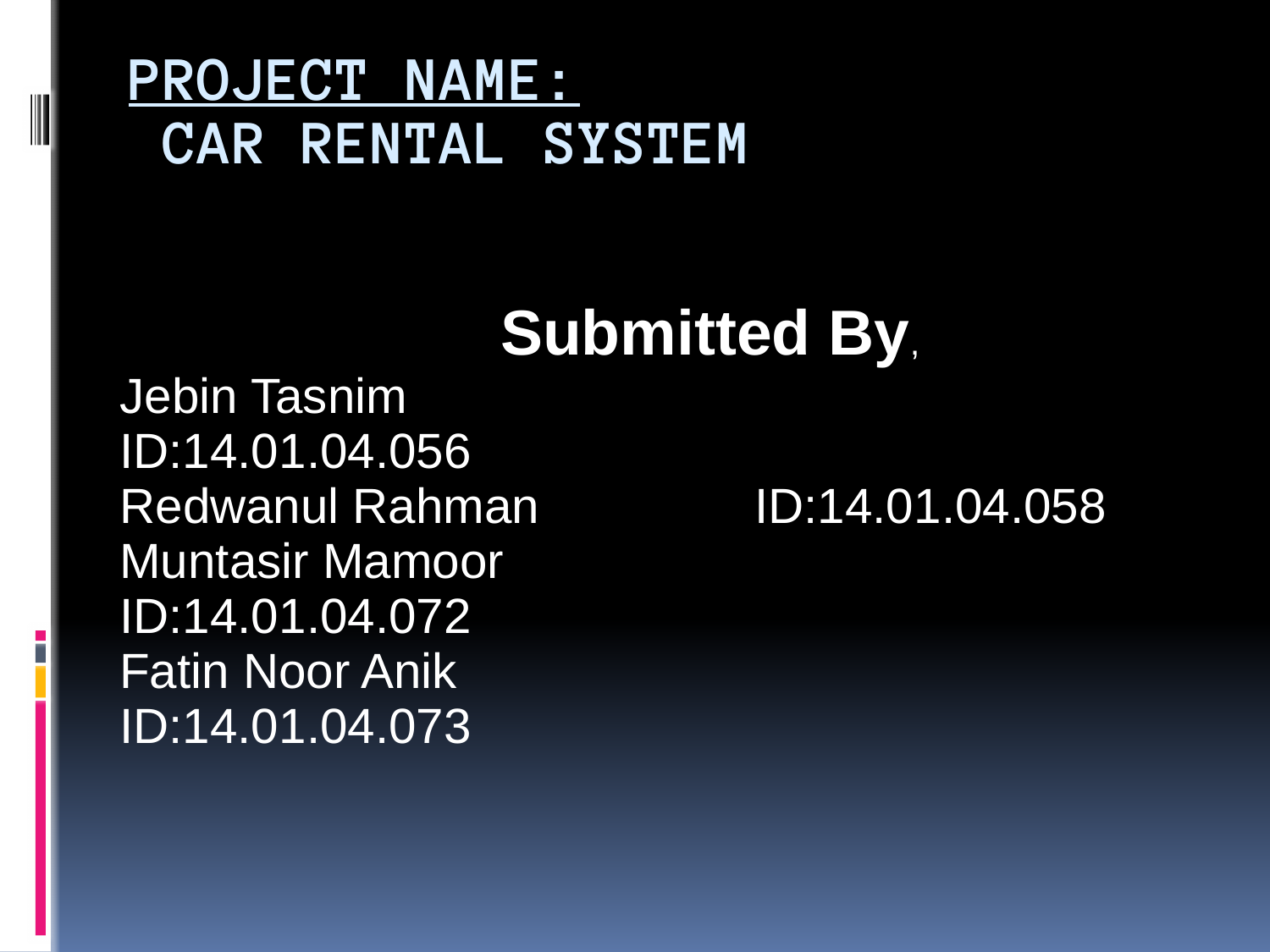

# Project Name: car rental system
			Submitted By,
Jebin Tasnim                                      ID:14.01.04.056
Redwanul Rahman 	        	ID:14.01.04.058
Muntasir Mamoor	                          ID:14.01.04.072
Fatin Noor Anik                                 ID:14.01.04.073